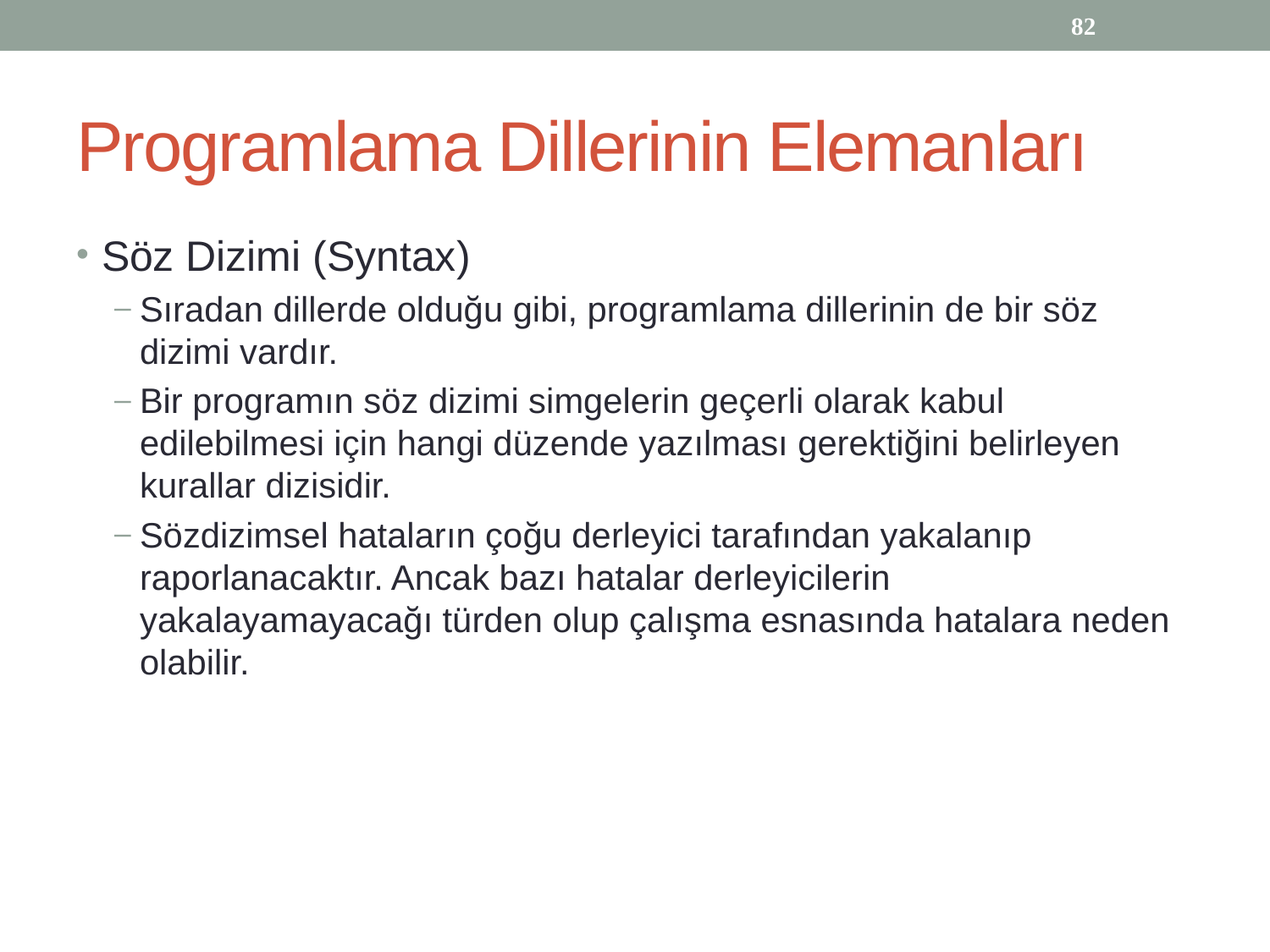

82
# Programlama Dillerinin Elemanları
Söz Dizimi (Syntax)
Sıradan dillerde olduğu gibi, programlama dillerinin de bir söz dizimi vardır.
Bir programın söz dizimi simgelerin geçerli olarak kabul edilebilmesi için hangi düzende yazılması gerektiğini belirleyen kurallar dizisidir.
Sözdizimsel hataların çoğu derleyici tarafından yakalanıp raporlanacaktır. Ancak bazı hatalar derleyicilerin yakalayamayacağı türden olup çalışma esnasında hatalara neden olabilir.